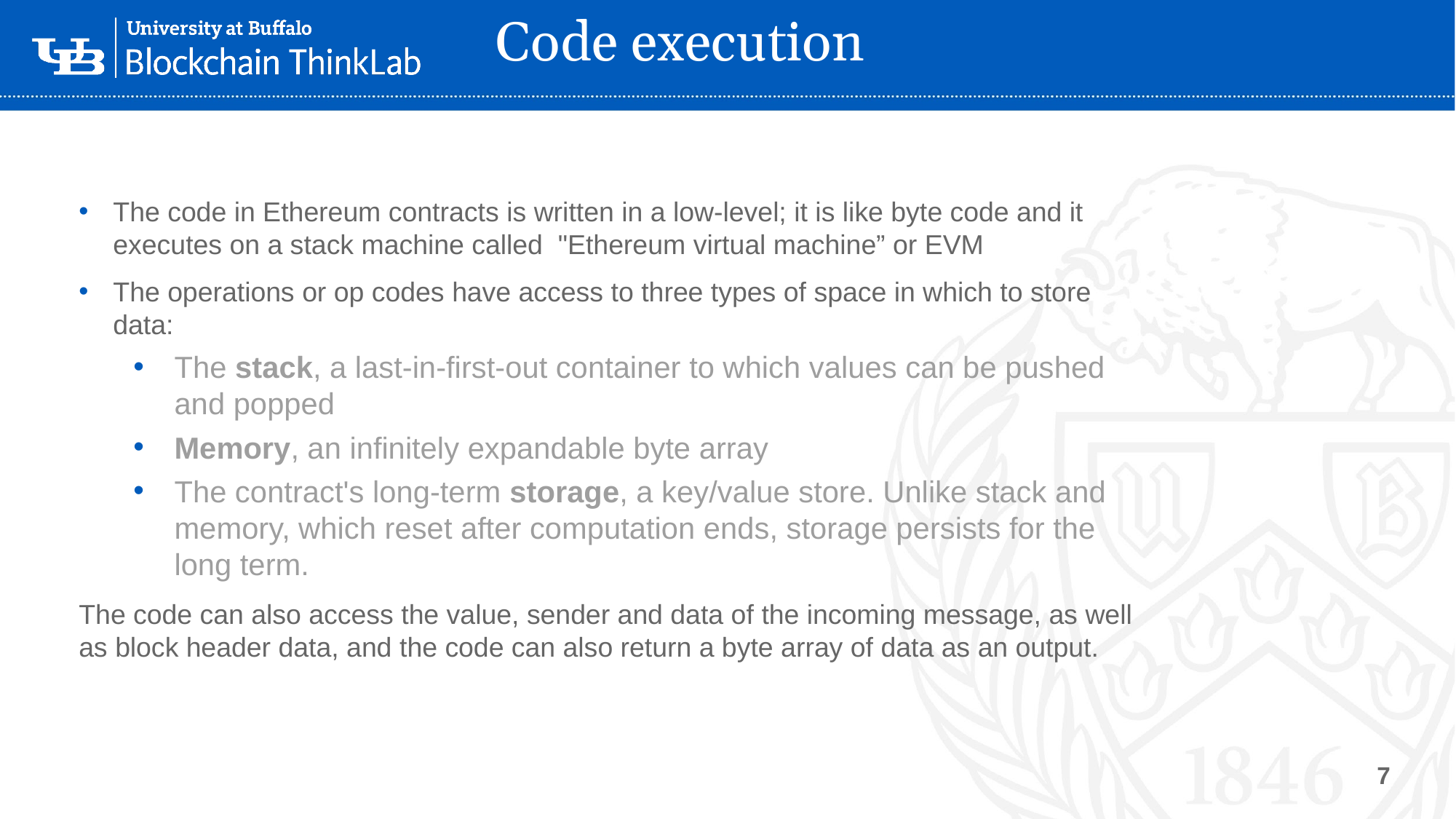

# Code execution
The code in Ethereum contracts is written in a low-level; it is like byte code and it executes on a stack machine called  "Ethereum virtual machine” or EVM
The operations or op codes have access to three types of space in which to store data:
The stack, a last-in-first-out container to which values can be pushed and popped
Memory, an infinitely expandable byte array
The contract's long-term storage, a key/value store. Unlike stack and memory, which reset after computation ends, storage persists for the long term.
The code can also access the value, sender and data of the incoming message, as well as block header data, and the code can also return a byte array of data as an output.